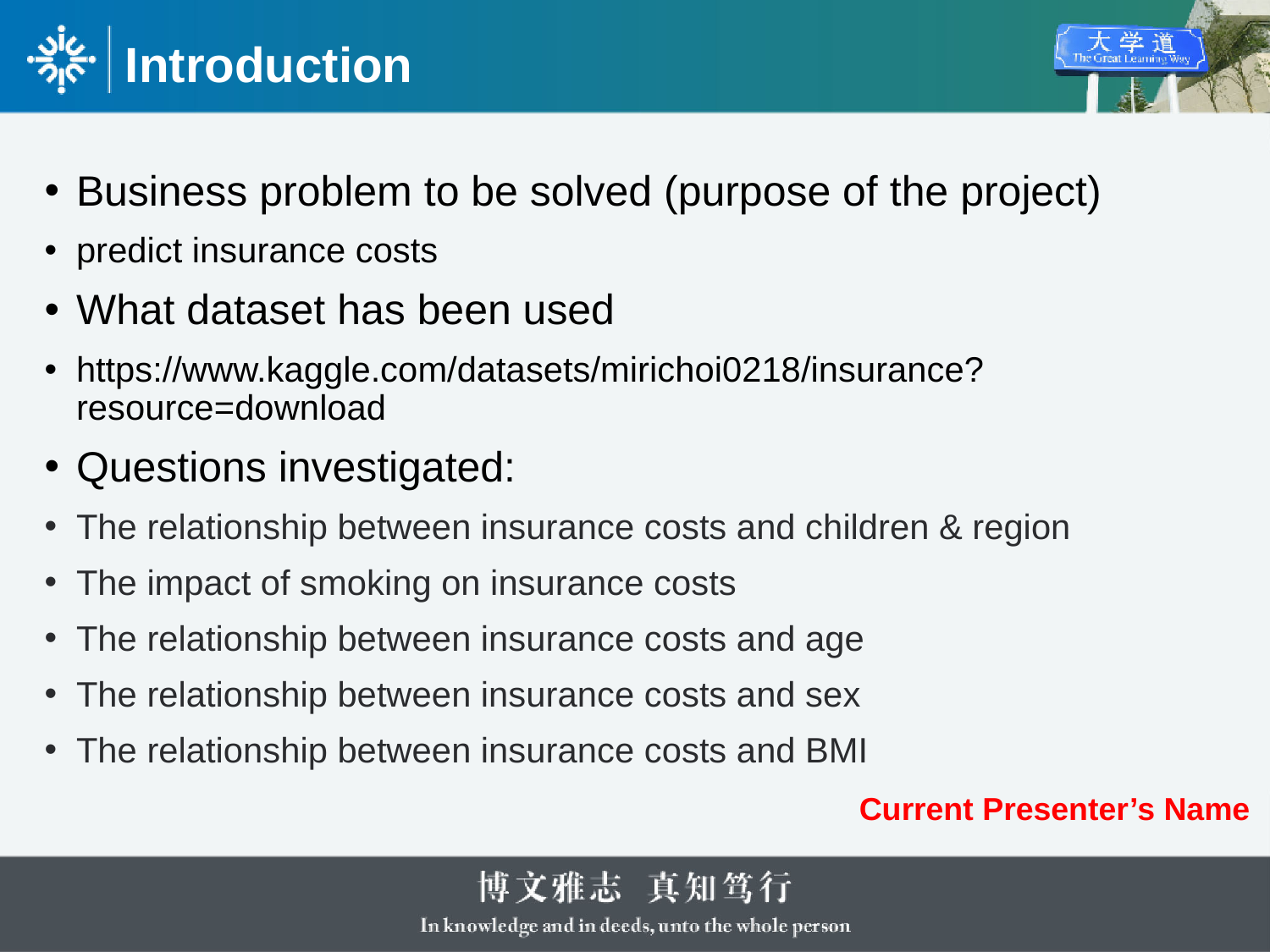

# Introduction
Business problem to be solved (purpose of the project)
predict insurance costs
What dataset has been used
https://www.kaggle.com/datasets/mirichoi0218/insurance?resource=download
Questions investigated:
The relationship between insurance costs and children & region
The impact of smoking on insurance costs
The relationship between insurance costs and age
The relationship between insurance costs and sex
The relationship between insurance costs and BMI

Current Presenter’s Name
2